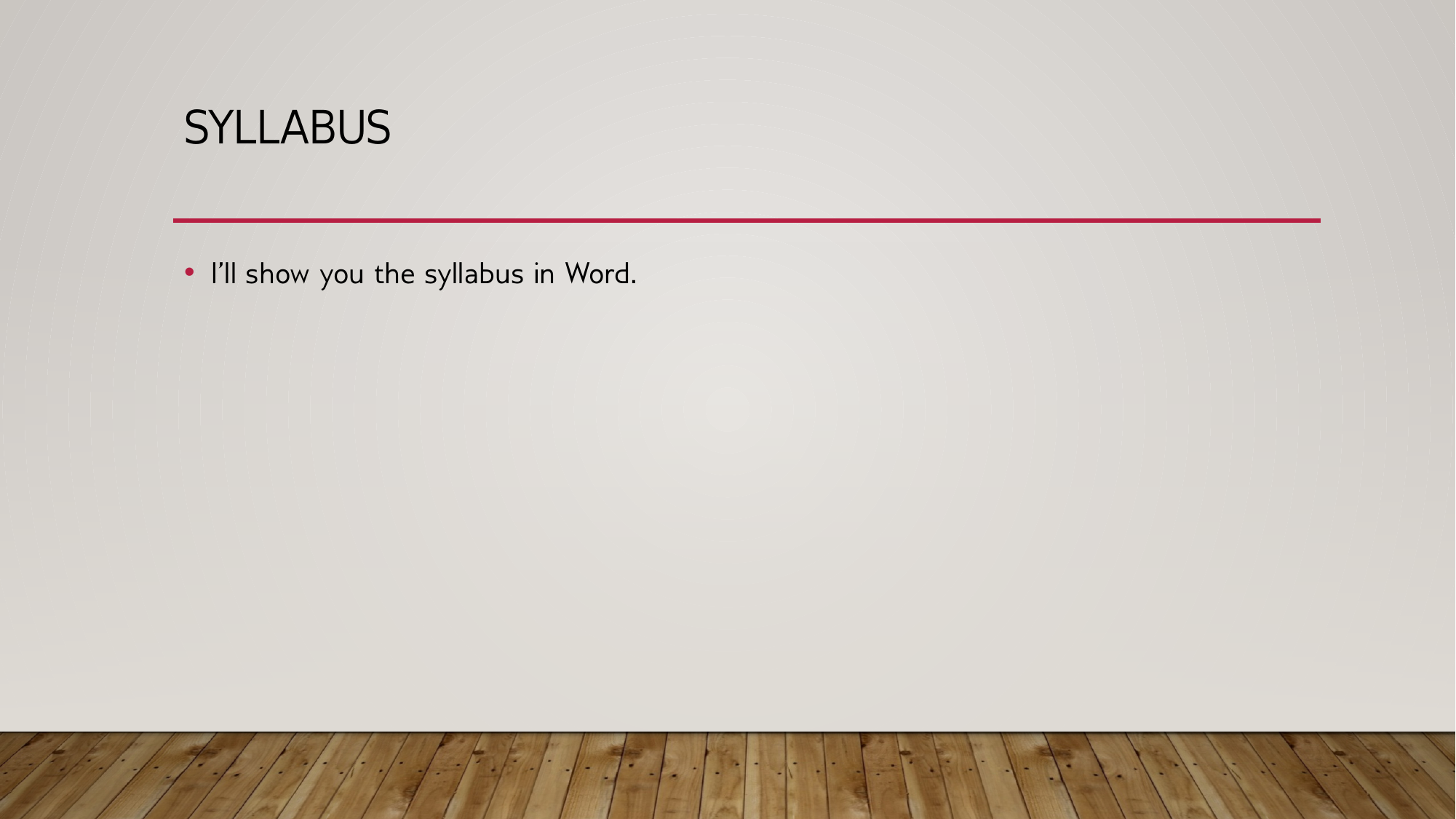

# Syllabus
I’ll show you the syllabus in Word.